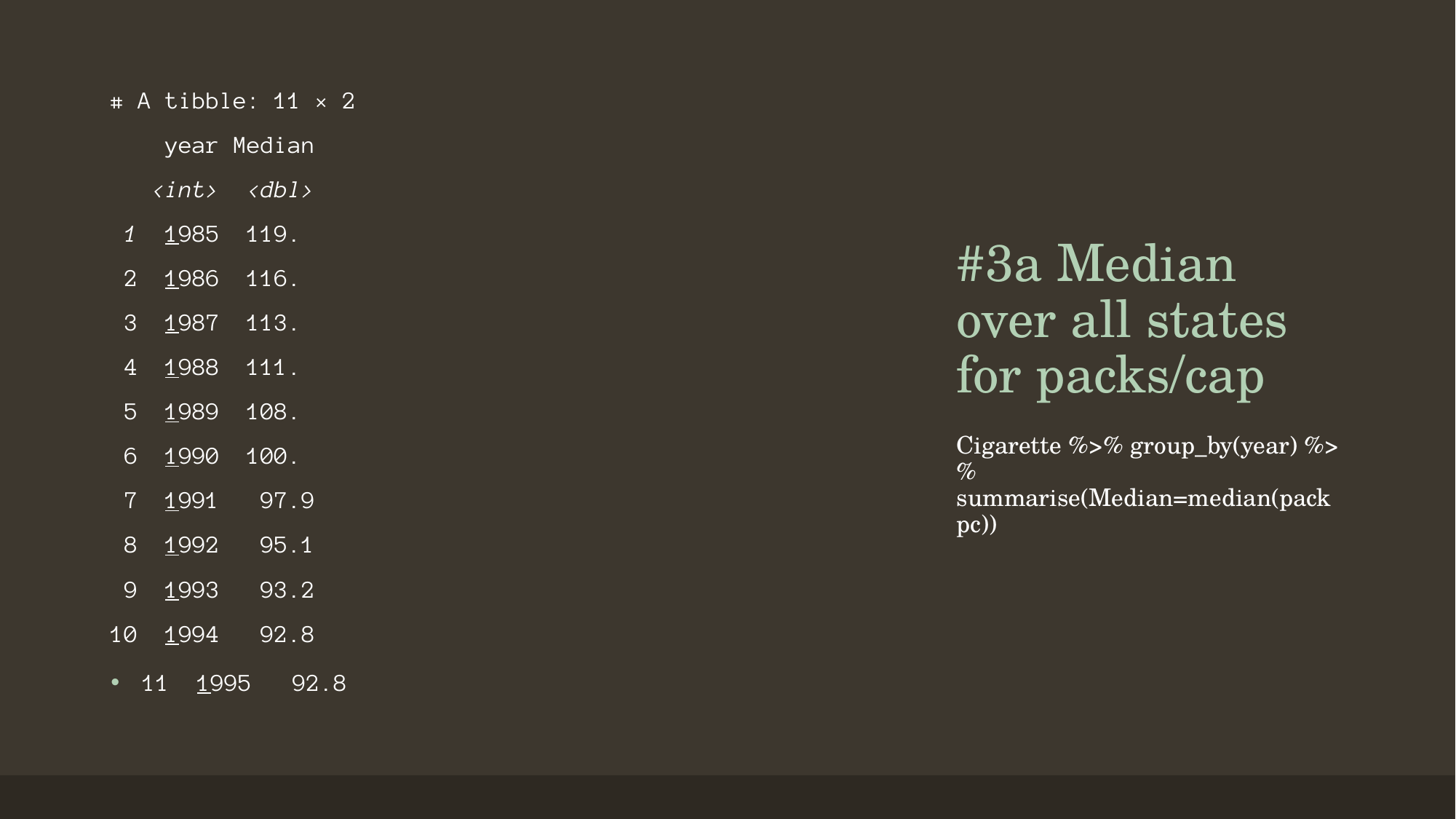

# A tibble: 11 × 2
    year Median
   <int>  <dbl>
 1  1985  119.
 2  1986  116.
 3  1987  113.
 4  1988  111.
 5  1989  108.
 6  1990  100.
 7  1991   97.9
 8  1992   95.1
 9  1993   93.2
10  1994   92.8
11  1995   92.8
# #3a Median over all states for packs/cap
Cigarette %>% group_by(year) %>% summarise(Median=median(packpc))